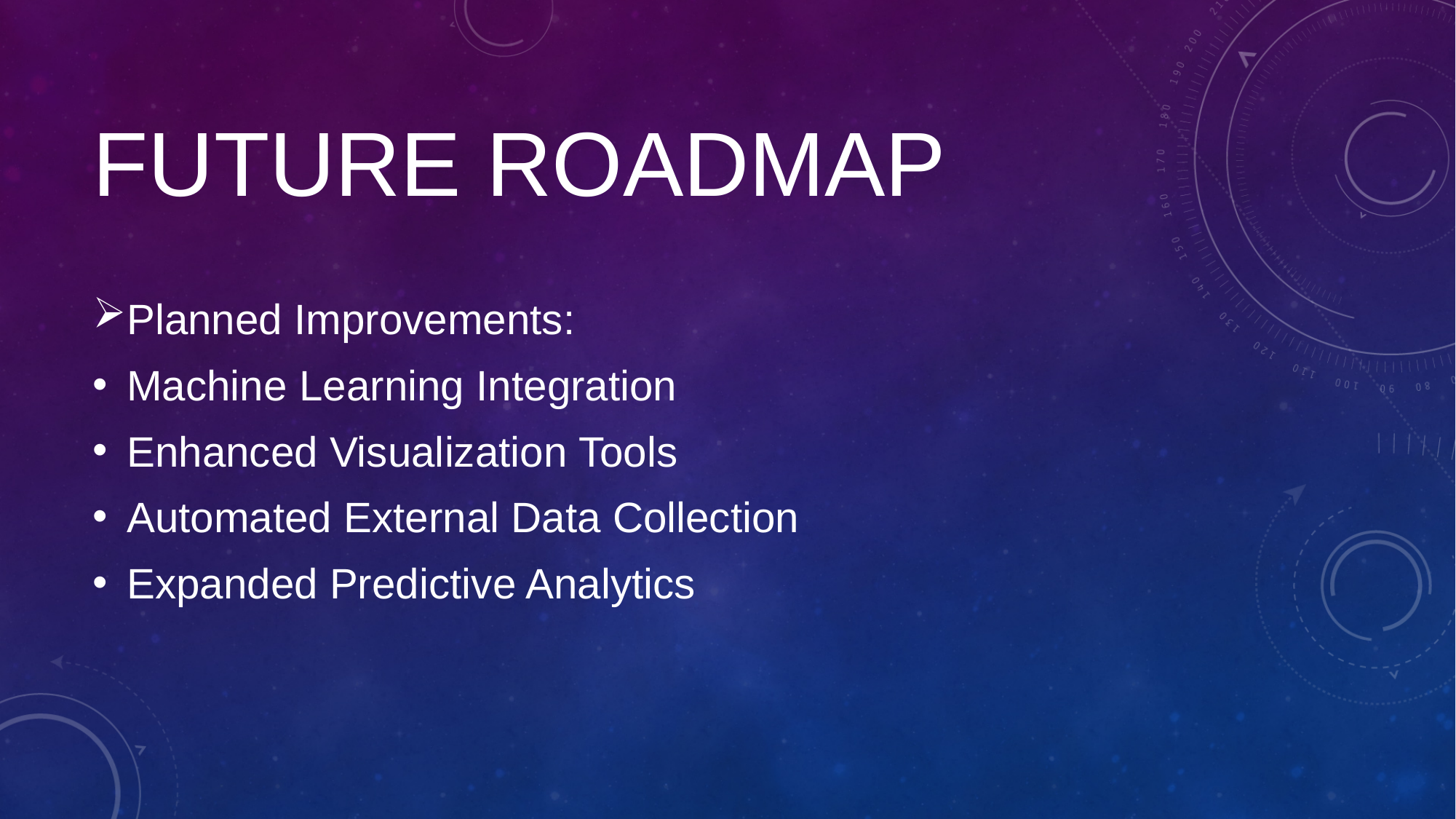

# Future Roadmap
Planned Improvements:
Machine Learning Integration
Enhanced Visualization Tools
Automated External Data Collection
Expanded Predictive Analytics